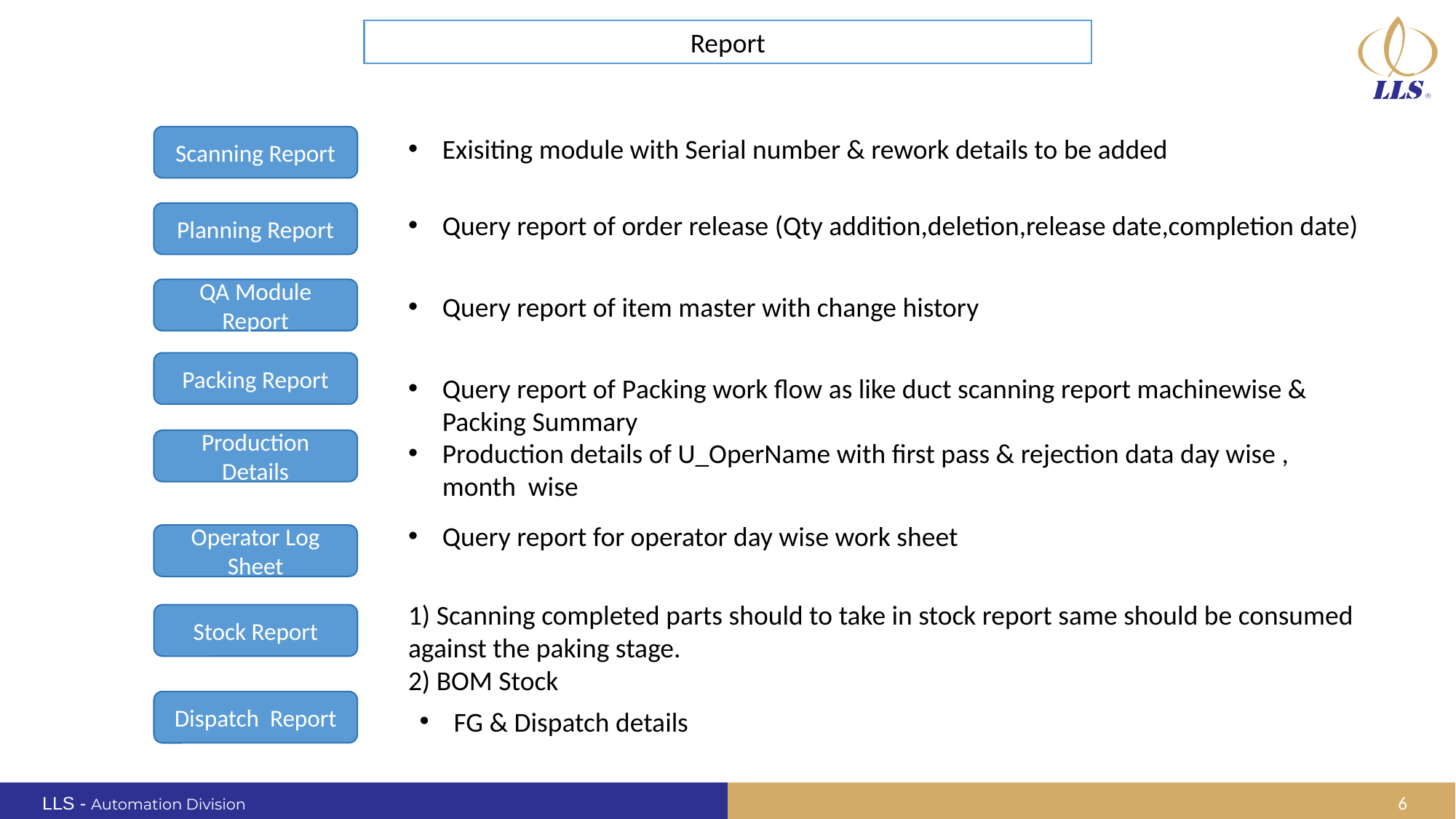

Report
Scanning Report
Exisiting module with Serial number & rework details to be added
Planning Report
Query report of order release (Qty addition,deletion,release date,completion date)
QA Module Report
Query report of item master with change history
Packing Report
Query report of Packing work flow as like duct scanning report machinewise & Packing Summary
Production Details
Production details of U_OperName with first pass & rejection data day wise , month  wise
Query report for operator day wise work sheet
Operator Log Sheet
1) Scanning completed parts should to take in stock report same should be consumed against the paking stage.
2) BOM Stock
Stock Report
Dispatch  Report
FG & Dispatch details